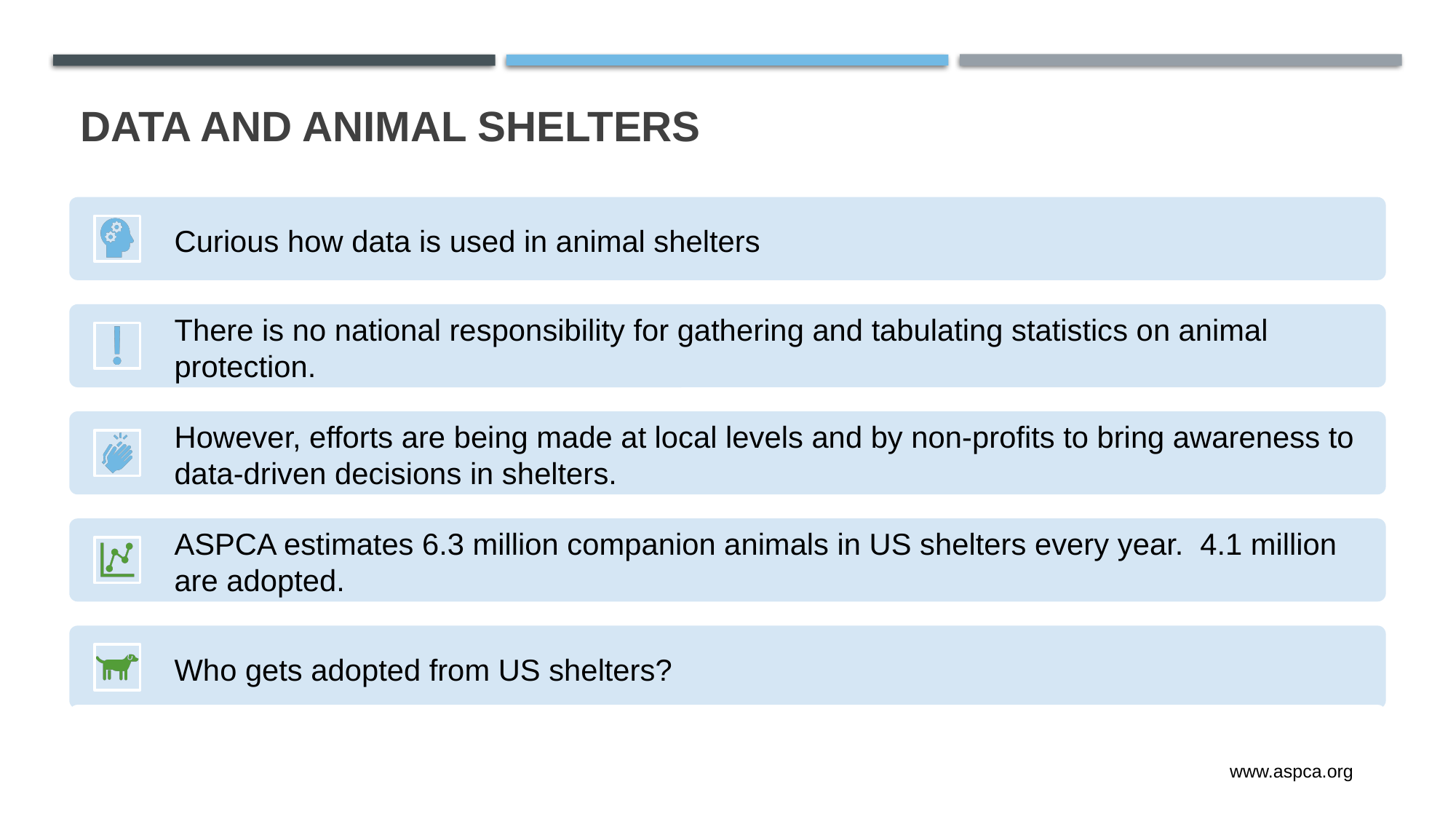

# Data and Animal shelters
Curious how data is used in animal shelters
There is no national responsibility for gathering and tabulating statistics on animal protection.
However, efforts are being made at local levels and by non-profits to bring awareness to data-driven decisions in shelters.
ASPCA estimates 6.3 million companion animals in US shelters every year.  4.1 million are adopted.
Who gets adopted from US shelters?
                             www.aspca.org